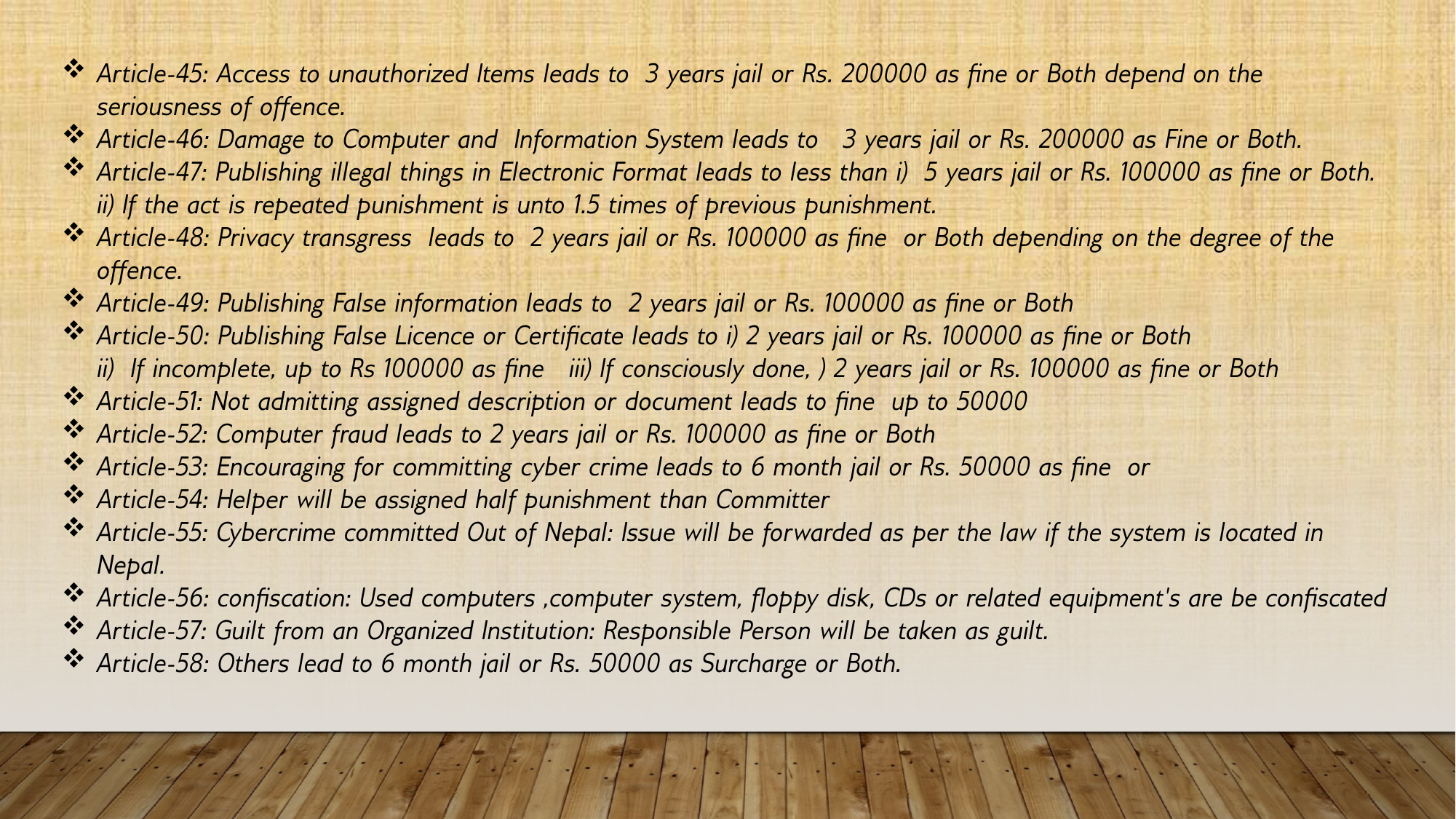

Article-45: Access to unauthorized Items leads to  3 years jail or Rs. 200000 as fine or Both depend on the seriousness of offence.
Article-46: Damage to Computer and  Information System leads to   3 years jail or Rs. 200000 as Fine or Both.
Article-47: Publishing illegal things in Electronic Format leads to less than i)  5 years jail or Rs. 100000 as fine or Both. ii) If the act is repeated punishment is unto 1.5 times of previous punishment.
Article-48: Privacy transgress  leads to  2 years jail or Rs. 100000 as fine  or Both depending on the degree of the offence.
Article-49: Publishing False information leads to  2 years jail or Rs. 100000 as fine or Both
Article-50: Publishing False Licence or Certificate leads to i) 2 years jail or Rs. 100000 as fine or Both
ii)  If incomplete, up to Rs 100000 as fine   iii) If consciously done, ) 2 years jail or Rs. 100000 as fine or Both
Article-51: Not admitting assigned description or document leads to fine  up to 50000
Article-52: Computer fraud leads to 2 years jail or Rs. 100000 as fine or Both
Article-53: Encouraging for committing cyber crime leads to 6 month jail or Rs. 50000 as fine  or
Article-54: Helper will be assigned half punishment than Committer
Article-55: Cybercrime committed Out of Nepal: Issue will be forwarded as per the law if the system is located in Nepal.
Article-56: confiscation: Used computers ,computer system, floppy disk, CDs or related equipment's are be confiscated
Article-57: Guilt from an Organized Institution: Responsible Person will be taken as guilt.
Article-58: Others lead to 6 month jail or Rs. 50000 as Surcharge or Both.